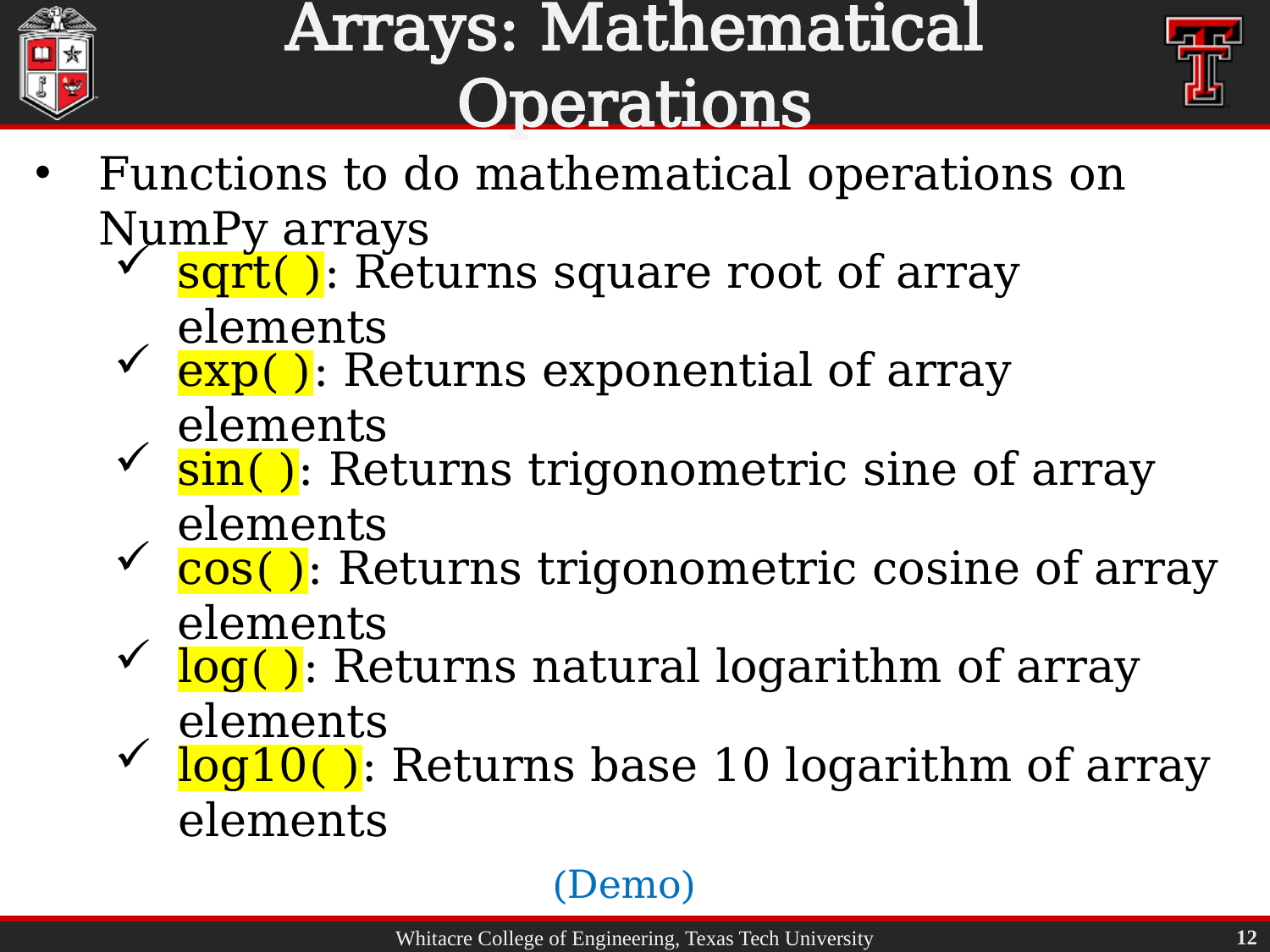

# Arrays: Mathematical Operations
Functions to do mathematical operations on NumPy arrays
sqrt( ): Returns square root of array elements
exp( ): Returns exponential of array elements
sin( ): Returns trigonometric sine of array elements
cos( ): Returns trigonometric cosine of array elements
log( ): Returns natural logarithm of array elements
log10( ): Returns base 10 logarithm of array elements
(Demo)
12